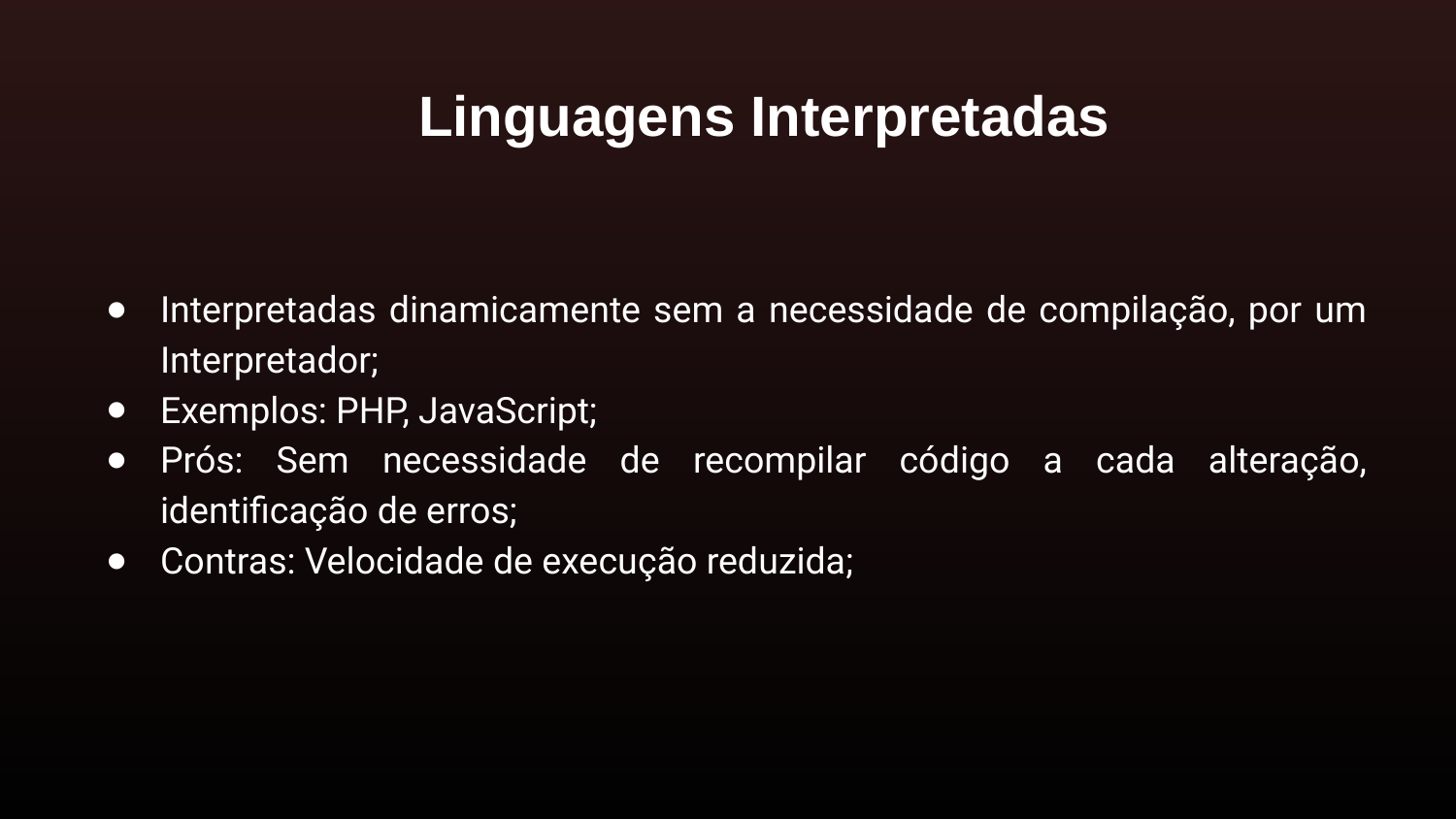

# Linguagens Interpretadas
Interpretadas dinamicamente sem a necessidade de compilação, por um Interpretador;
Exemplos: PHP, JavaScript;
Prós: Sem necessidade de recompilar código a cada alteração, identificação de erros;
Contras: Velocidade de execução reduzida;